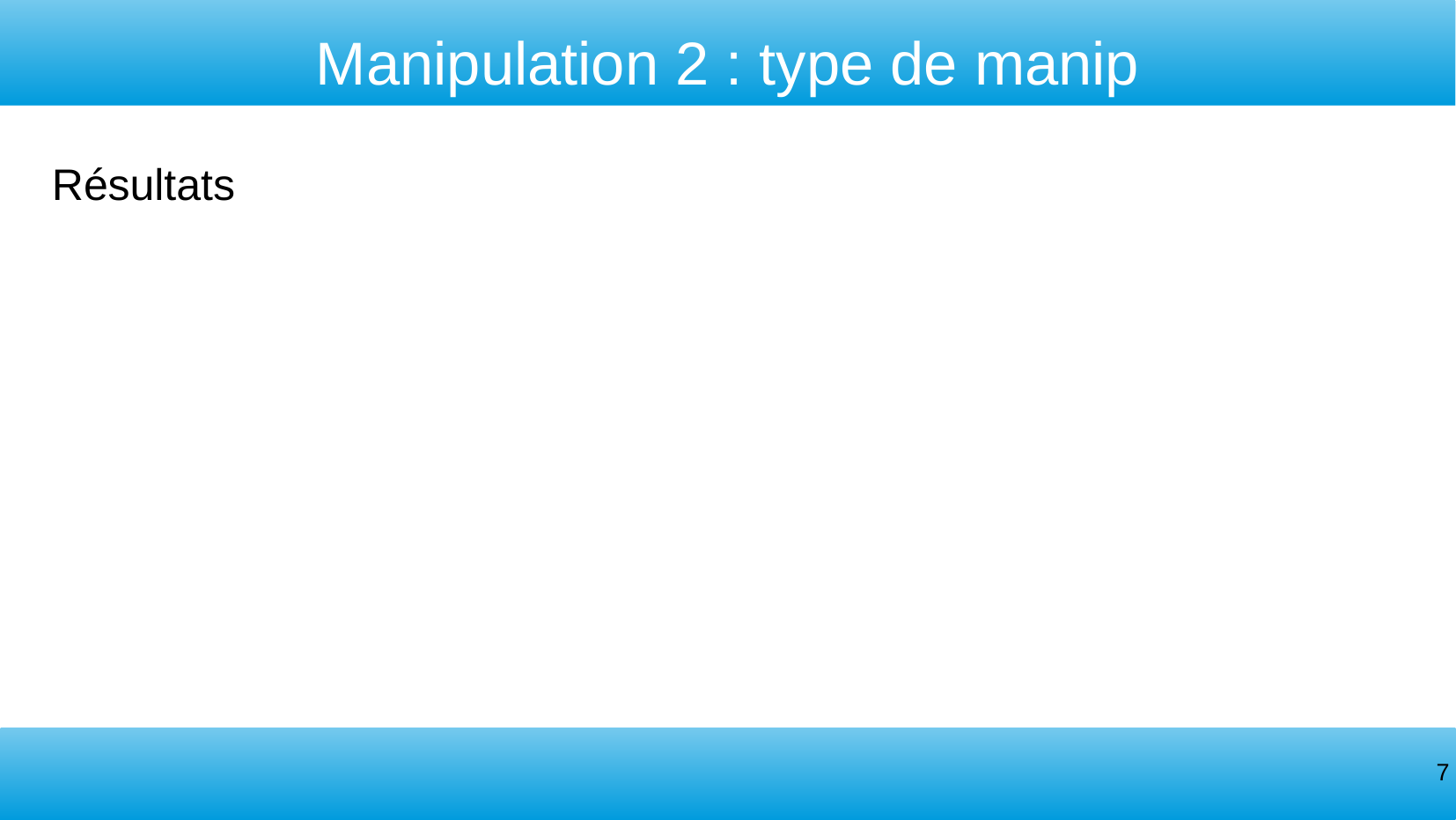

Manipulation 2 : type de manip
Résultats
7